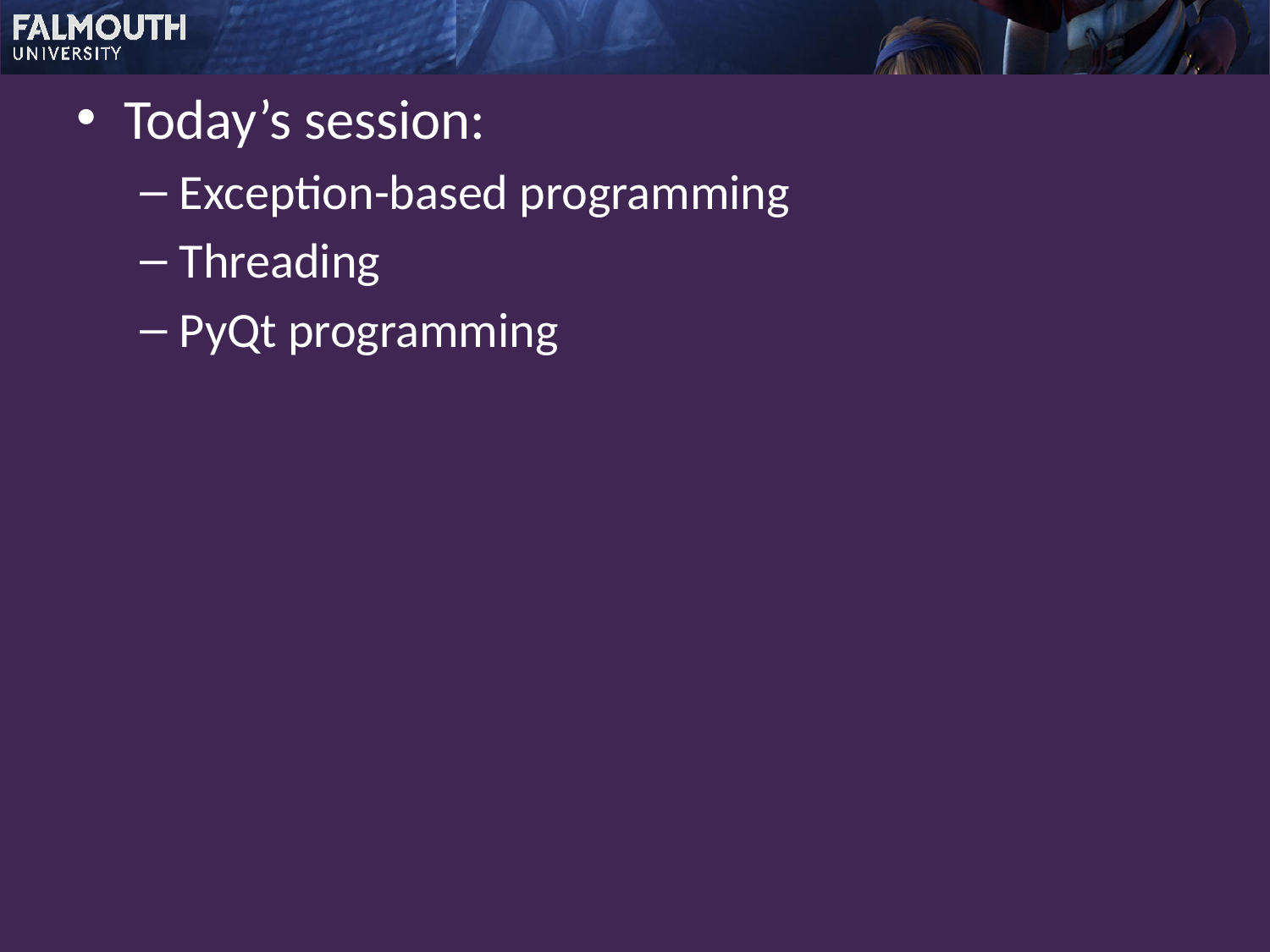

Today’s session:
Exception-based programming
Threading
PyQt programming